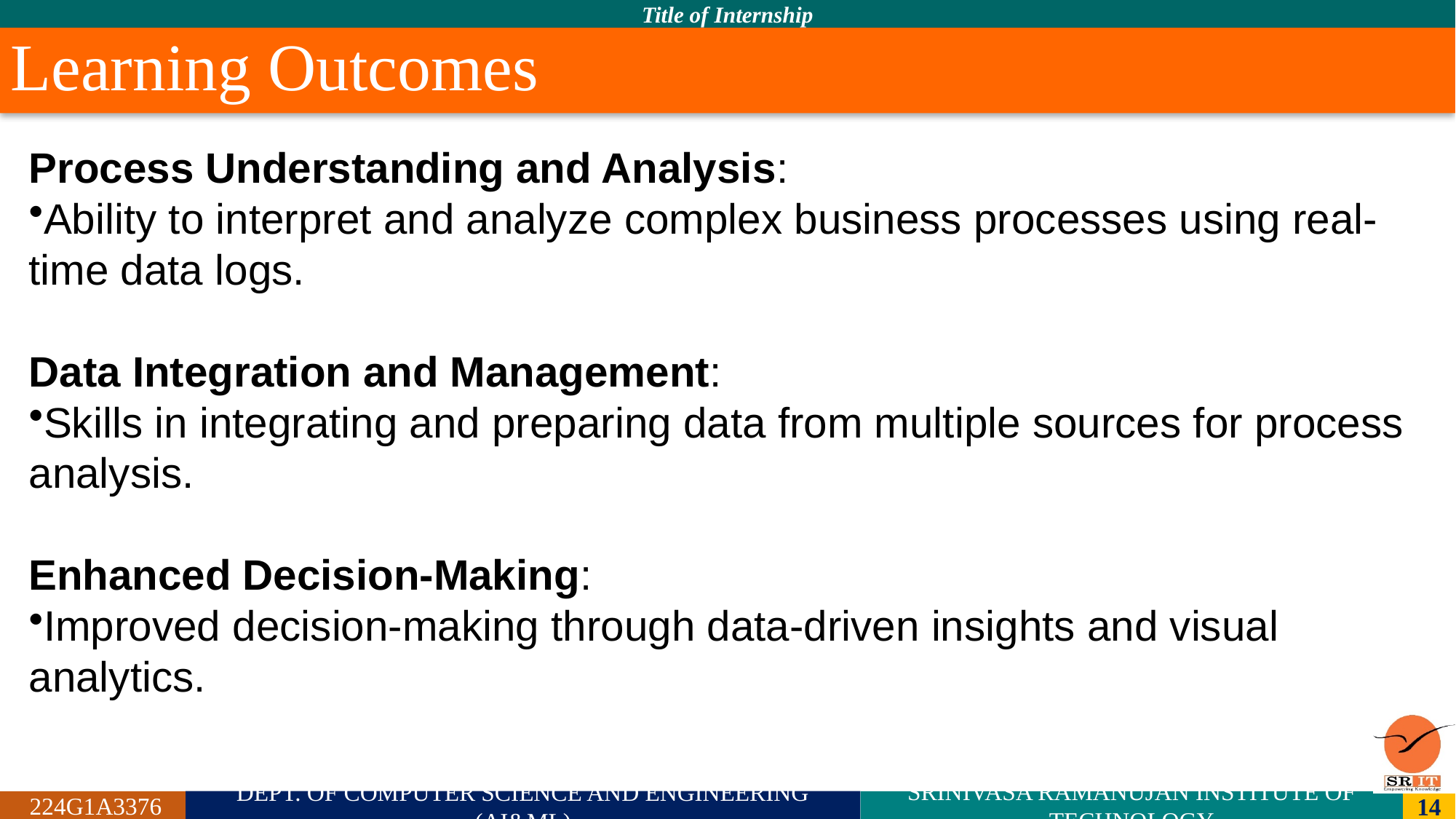

# Learning Outcomes
Process Understanding and Analysis:
Ability to interpret and analyze complex business processes using real-time data logs.

Data Integration and Management:
Skills in integrating and preparing data from multiple sources for process analysis.

Enhanced Decision-Making:
Improved decision-making through data-driven insights and visual analytics.